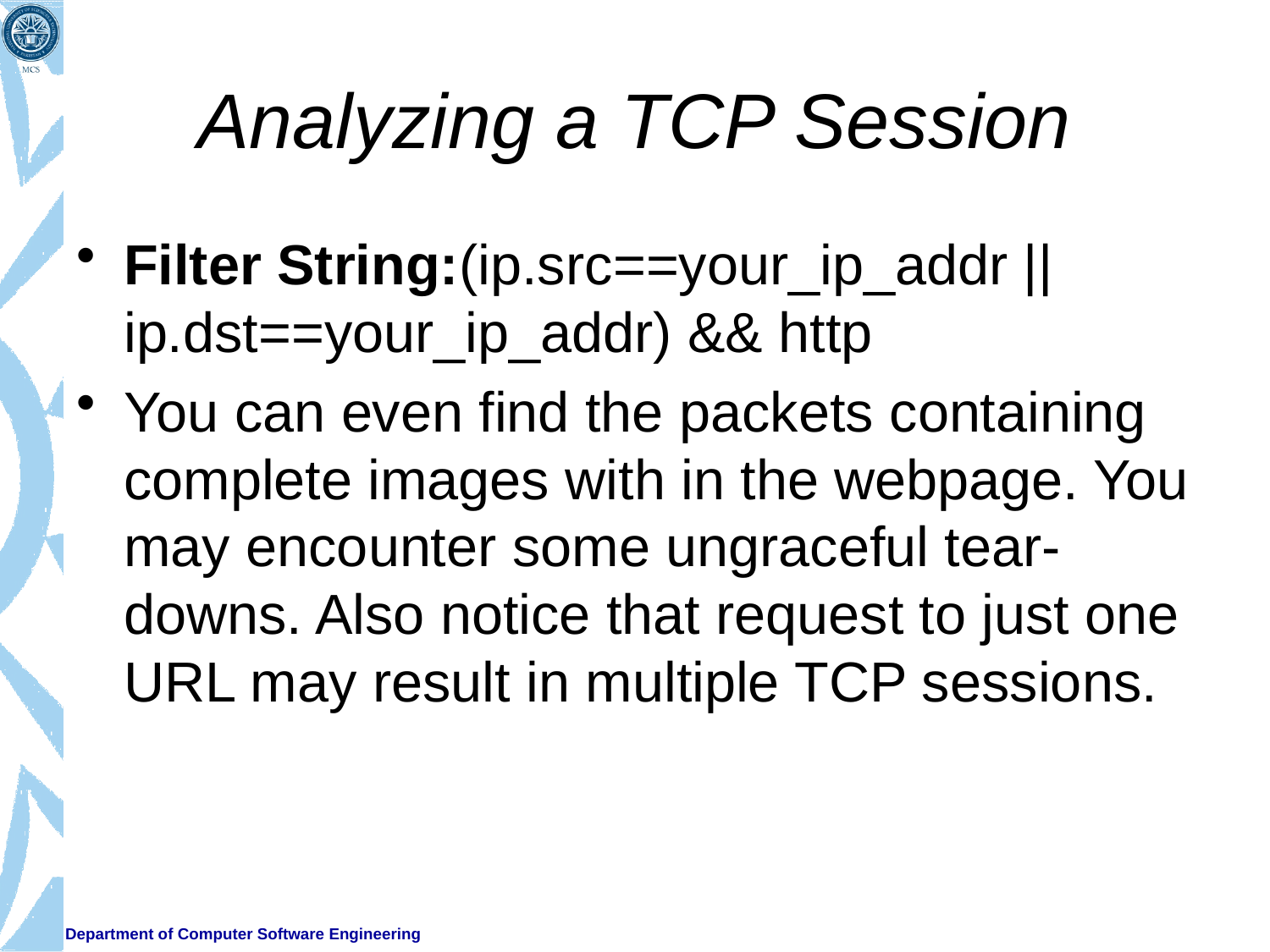

# Analyzing a TCP Session
Filter String:(ip.src==your_ip_addr || ip.dst==your_ip_addr) && http
You can even find the packets containing complete images with in the webpage. You may encounter some ungraceful tear-downs. Also notice that request to just one URL may result in multiple TCP sessions.